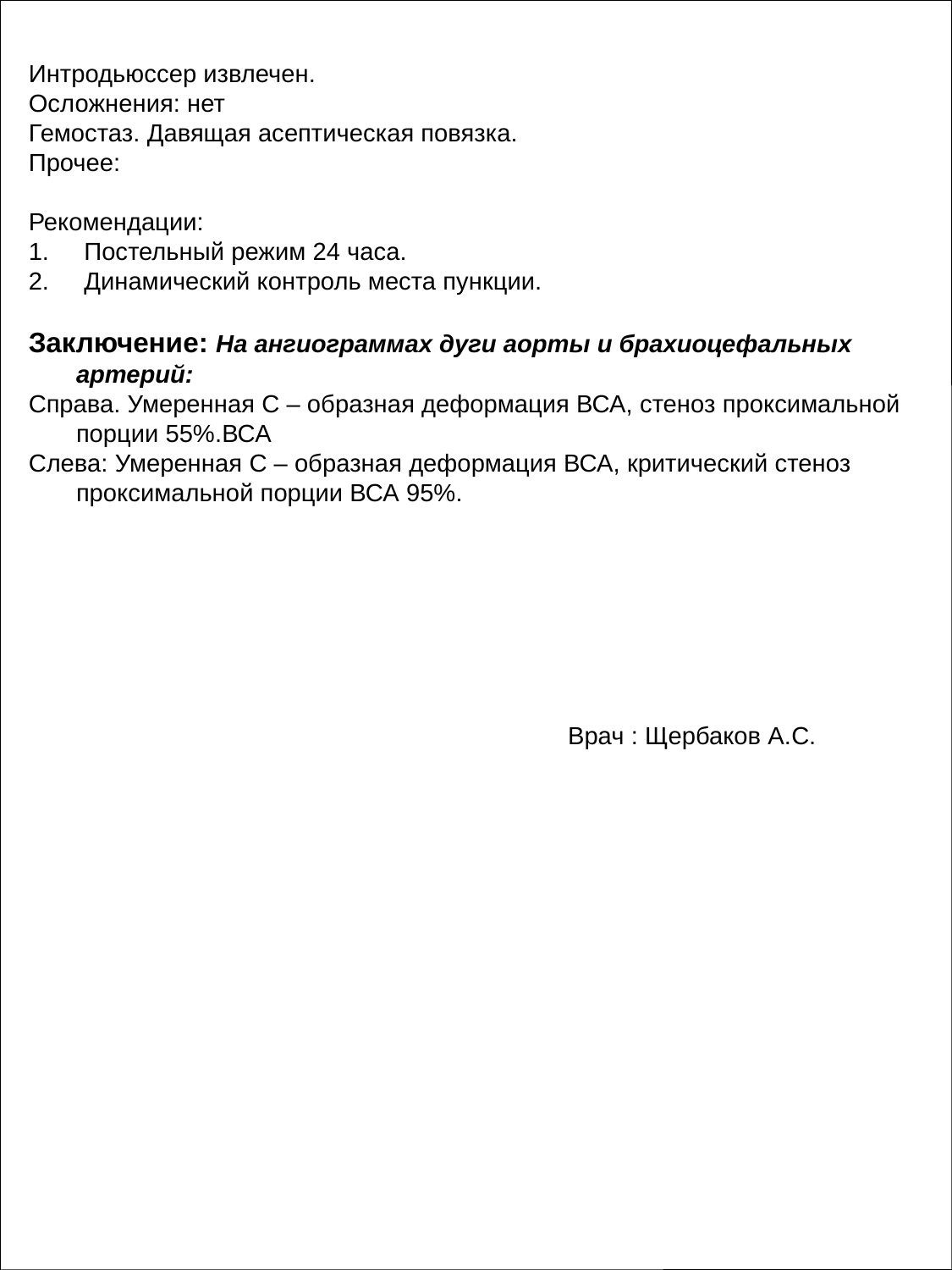

Интродьюссер извлечен.
Осложнения: нет
Гемостаз. Давящая асептическая повязка.
Прочее:

Рекомендации:
1.     Постельный режим 24 часа.
2.     Динамический контроль места пункции.

Заключение: На ангиограммах дуги аорты и брахиоцефальных артерий:
Справа. Умеренная С – образная деформация ВСА, стеноз проксимальной порции 55%.ВСА
Слева: Умеренная С – образная деформация ВСА, критический стеноз проксимальной порции ВСА 95%.

Врач : Щербаков А.С.